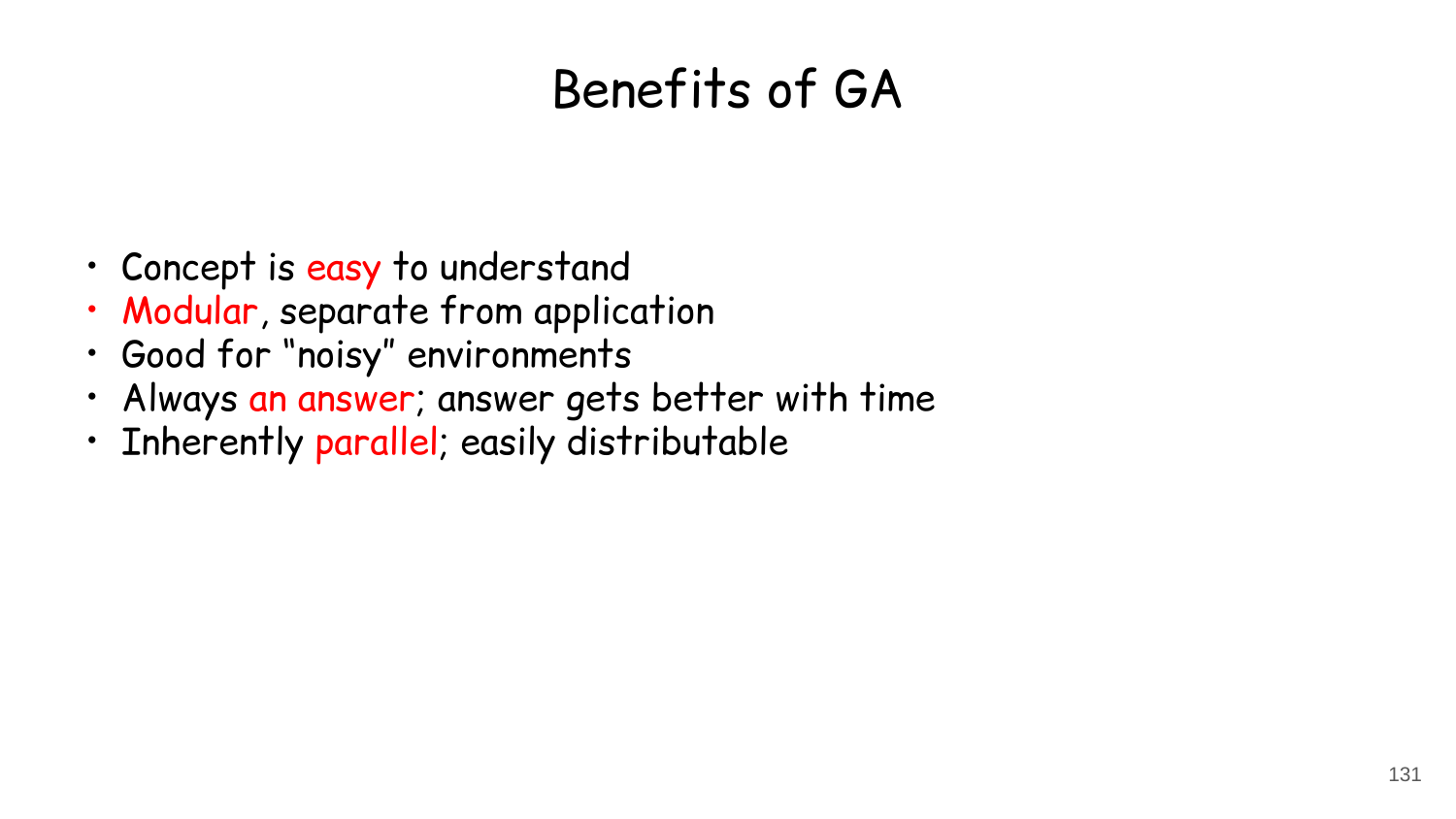

# Benefits of GA
Concept is easy to understand
Modular, separate from application
Good for “noisy” environments
Always an answer; answer gets better with time
Inherently parallel; easily distributable
131